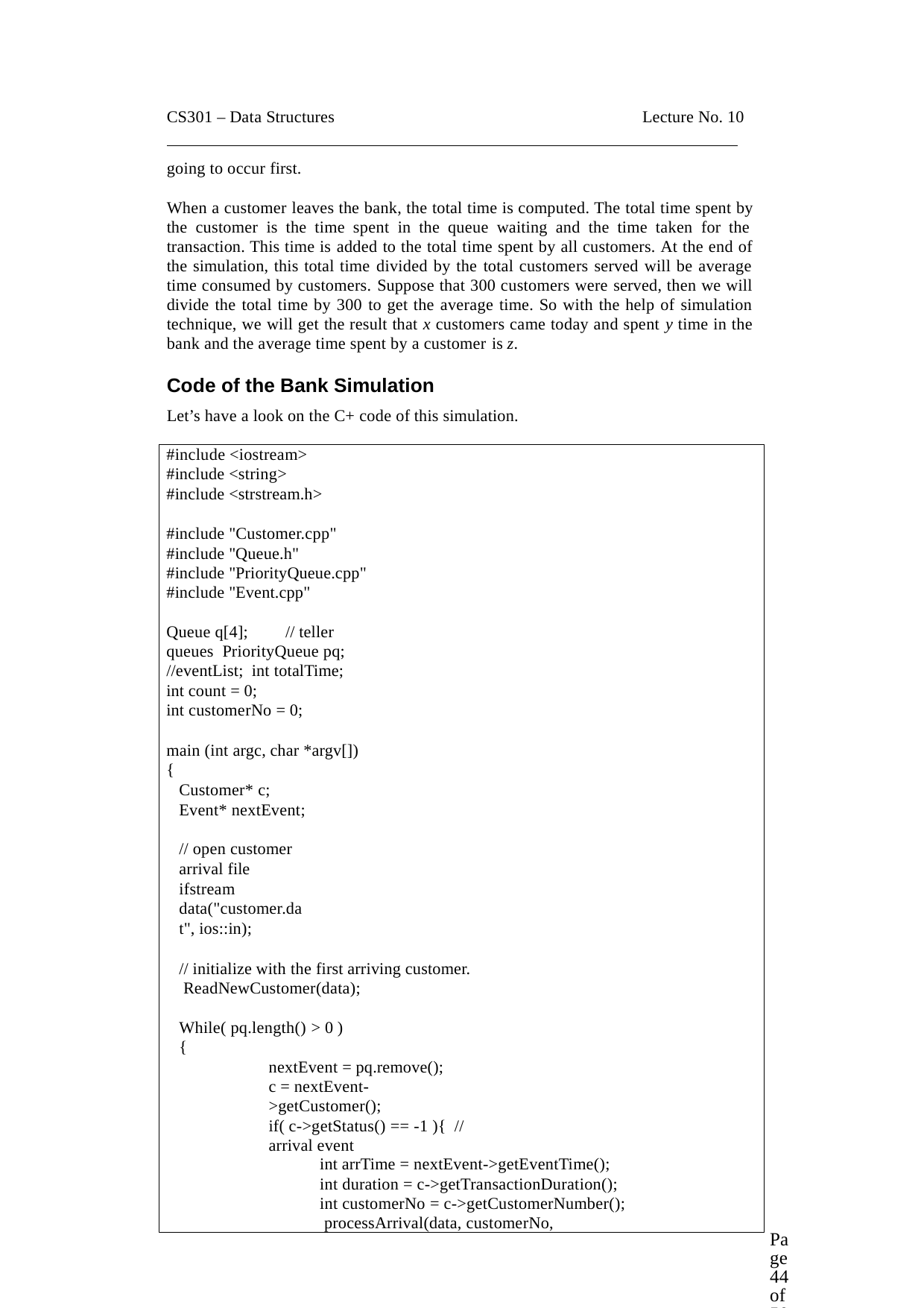

CS301 – Data Structures
Lecture No. 10

going to occur first.

When a customer leaves the bank, the total time is computed. The total time spent by  the customer is the time spent in the queue waiting and the time taken for the  transaction. This time is added to the total time spent by all customers. At the end of  the simulation, this total time divided by the total customers served will be average  time consumed by customers. Suppose that 300 customers were served, then we will  divide the total time by 300 to get the average time. So with the help of simulation  technique, we will get the result that x customers came today and spent y time in the  bank and the average time spent by a customer is z.

Code of the Bank Simulation
Let’s have a look on the C+ code of this simulation.
#include <iostream>
#include <string>
#include <strstream.h>

#include "Customer.cpp"
#include "Queue.h"
#include "PriorityQueue.cpp"
#include "Event.cpp"

Queue q[4];	// teller queues  PriorityQueue pq; //eventList;  int totalTime;
int count = 0;
int customerNo = 0;

main (int argc, char *argv[])
{
Customer* c;  Event* nextEvent;

// open customer arrival file
ifstream data("customer.dat", ios::in);

// initialize with the first arriving customer.  ReadNewCustomer(data);

While( pq.length() > 0 )
{
nextEvent = pq.remove();
c = nextEvent->getCustomer();
if( c->getStatus() == -1 ){  // arrival event
int arrTime = nextEvent->getEventTime();  int duration = c->getTransactionDuration();  int customerNo = c->getCustomerNumber();  processArrival(data, customerNo,
Page 44 of 505